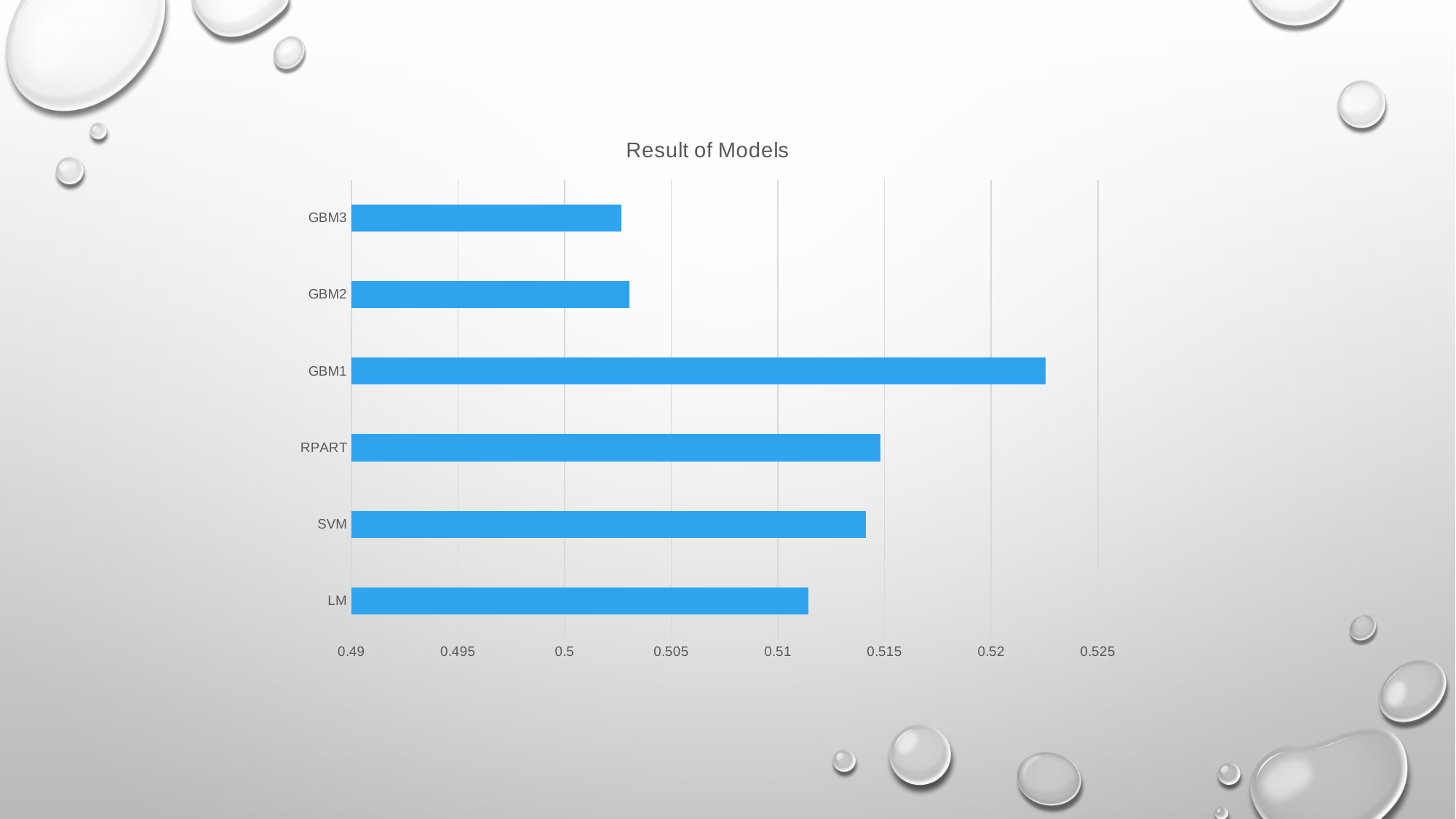

### Chart: Result of Models

| Category |  |
|---|---|
| LM | 0.51144 |
| SVM | 0.51414 |
| RPART | 0.51481 |
| GBM1 | 0.52254 |
| GBM2 | 0.50303 |
| GBM3 | 0.50267 |